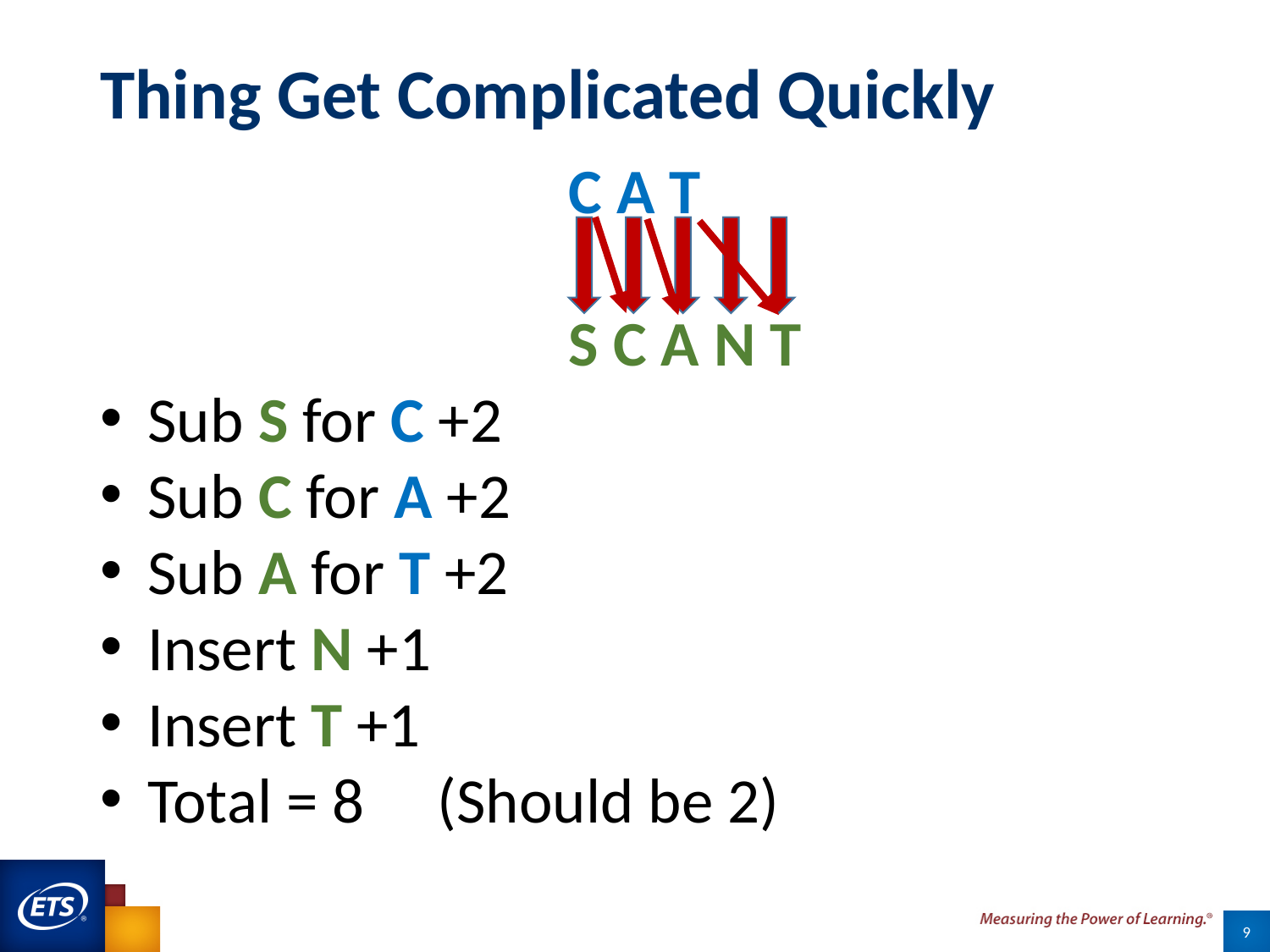

# Thing Get Complicated Quickly
C A T

       S C A N T
Sub S for C +2
Sub C for A +2
Sub A for T +2
Insert N +1
Insert T +1
Total = 8

(Should be 2)

9